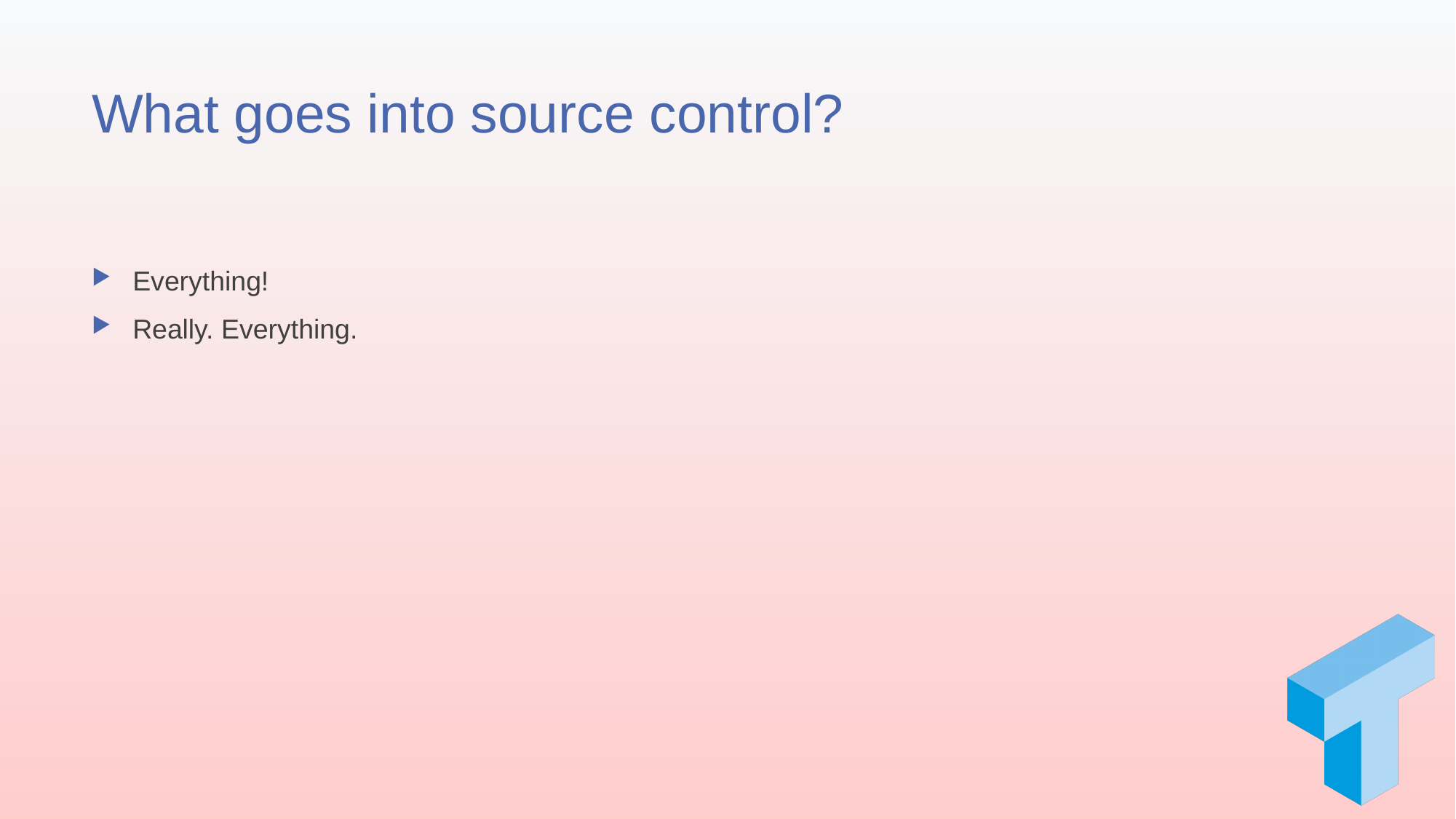

# What goes into source control?
Everything!
Really. Everything.